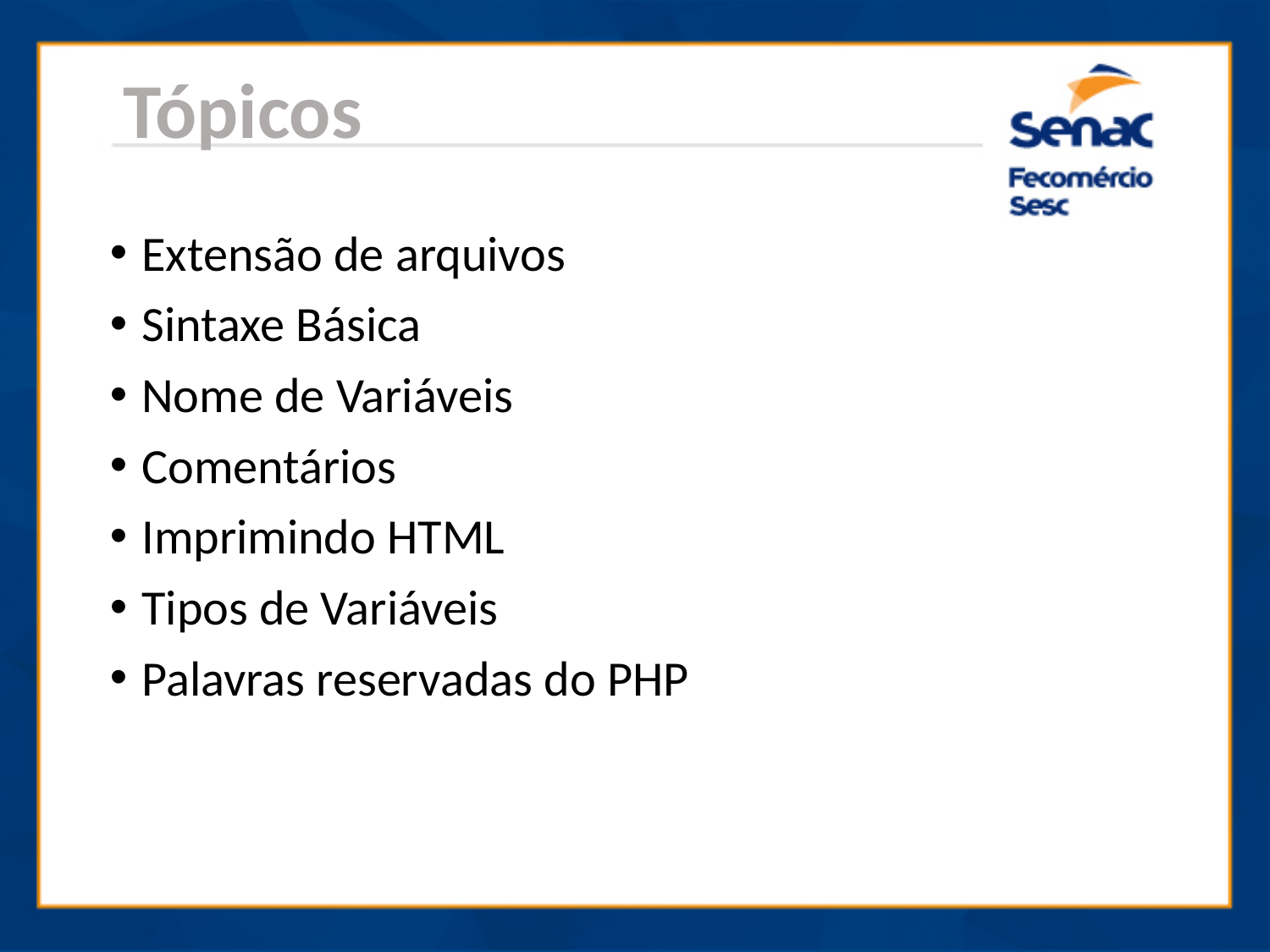

Tópicos
Extensão de arquivos
Sintaxe Básica
Nome de Variáveis
Comentários
Imprimindo HTML
Tipos de Variáveis
Palavras reservadas do PHP